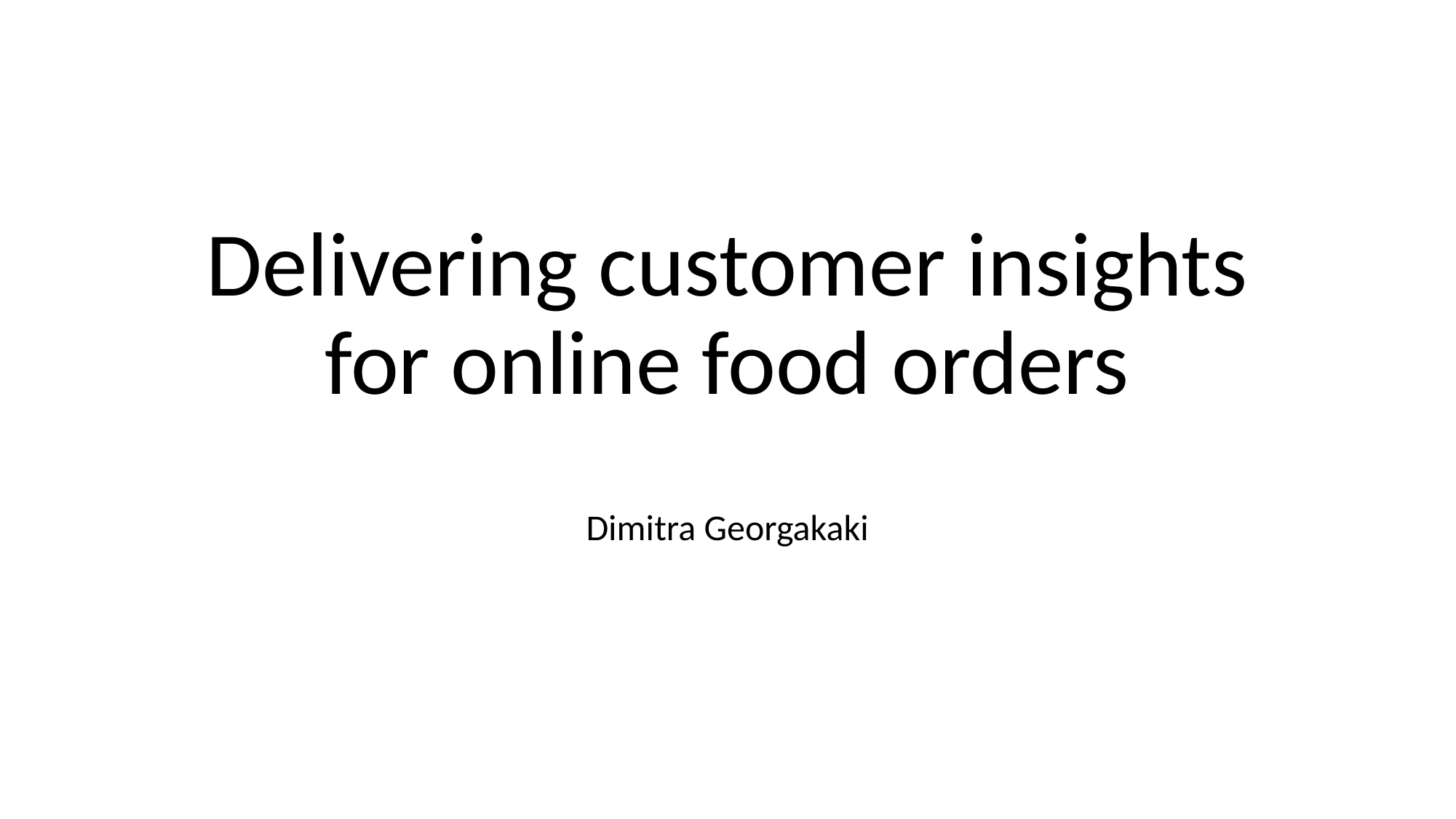

# Delivering customer insights for online food orders
Dimitra Georgakaki